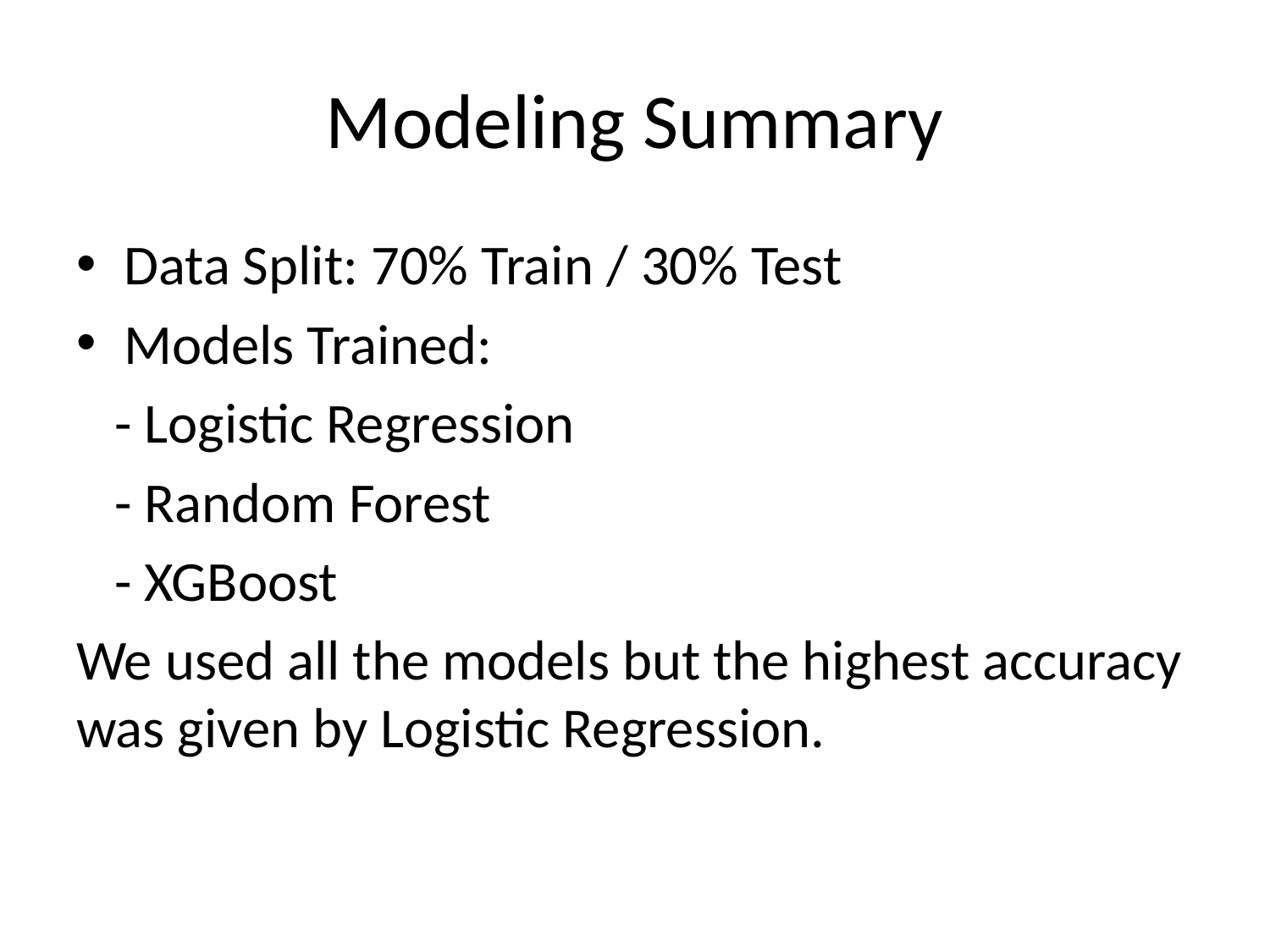

# Modeling Summary
Data Split: 70% Train / 30% Test
Models Trained:
   - Logistic Regression
   - Random Forest
   - XGBoost
We used all the models but the highest accuracy was given by Logistic Regression.